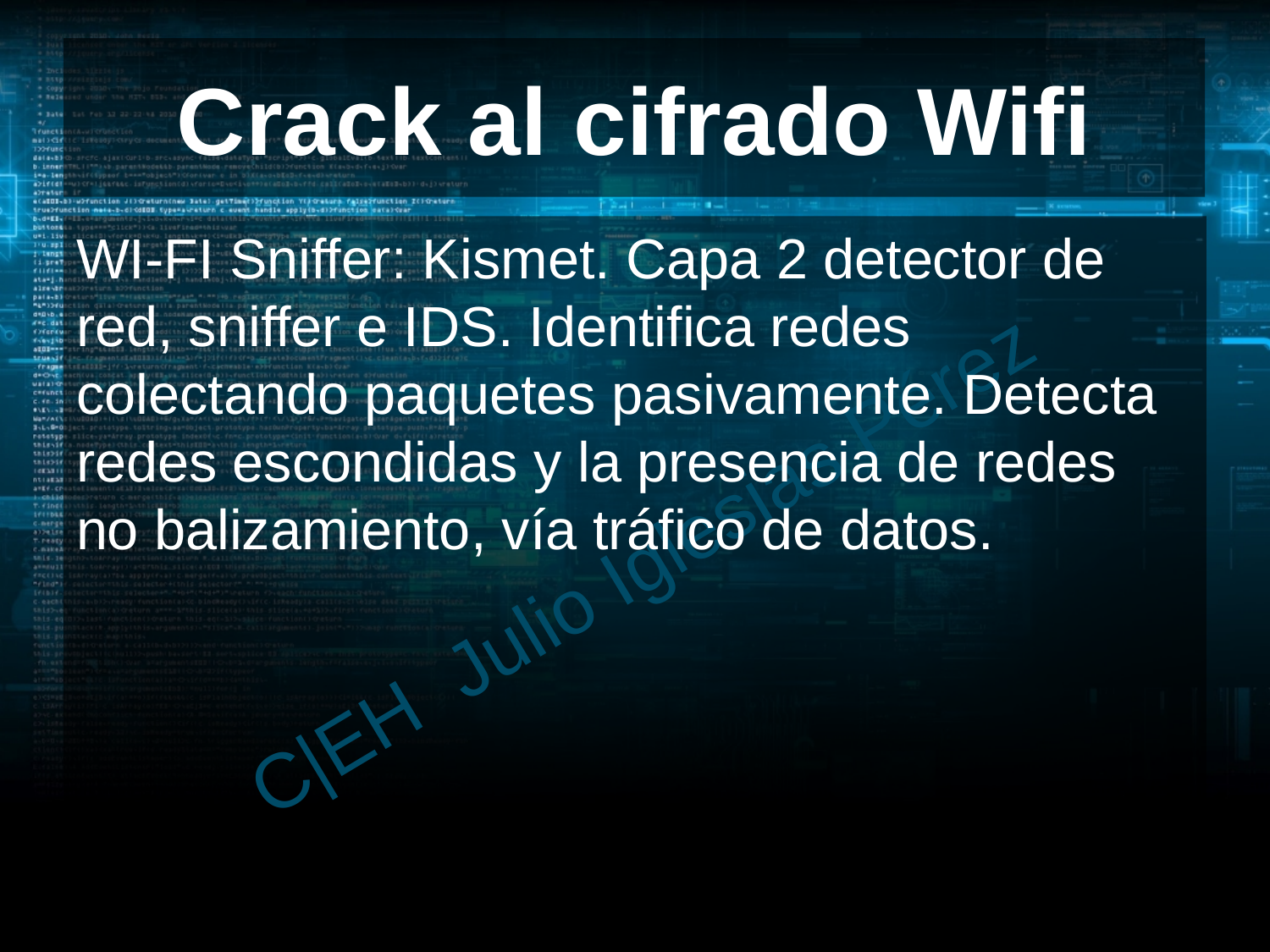

# Crack al cifrado Wifi
WI-FI Sniffer: Kismet. Capa 2 detector de red, sniffer e IDS. Identifica redes colectando paquetes pasivamente. Detecta redes escondidas y la presencia de redes no balizamiento, vía tráfico de datos.
C|EH  Julio Iglesias Pérez